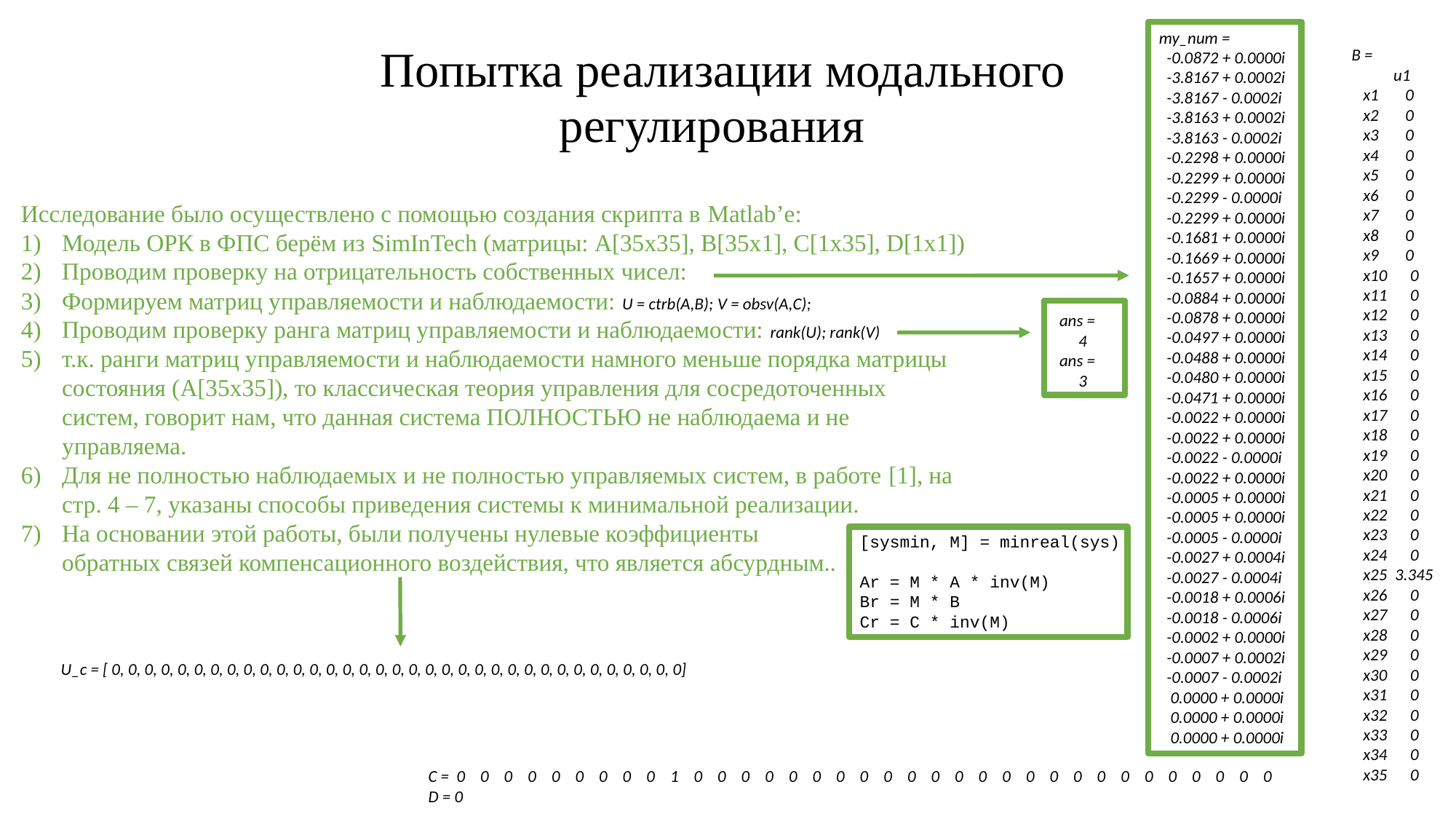

my_num =
  -0.0872 + 0.0000i
  -3.8167 + 0.0002i
  -3.8167 - 0.0002i
  -3.8163 + 0.0002i
  -3.8163 - 0.0002i
  -0.2298 + 0.0000i
  -0.2299 + 0.0000i
  -0.2299 - 0.0000i
  -0.2299 + 0.0000i
  -0.1681 + 0.0000i
  -0.1669 + 0.0000i
  -0.1657 + 0.0000i
  -0.0884 + 0.0000i
  -0.0878 + 0.0000i
  -0.0497 + 0.0000i
  -0.0488 + 0.0000i
  -0.0480 + 0.0000i
  -0.0471 + 0.0000i
  -0.0022 + 0.0000i
  -0.0022 + 0.0000i
  -0.0022 - 0.0000i
  -0.0022 + 0.0000i
  -0.0005 + 0.0000i
  -0.0005 + 0.0000i
  -0.0005 - 0.0000i
  -0.0027 + 0.0004i
  -0.0027 - 0.0004i
  -0.0018 + 0.0006i
  -0.0018 - 0.0006i
  -0.0002 + 0.0000i
  -0.0007 + 0.0002i
  -0.0007 - 0.0002i
   0.0000 + 0.0000i
   0.0000 + 0.0000i
   0.0000 + 0.0000i
Попытка реализации модального регулирования
B =
           u1
   x1       0
   x2       0
   x3       0
   x4       0
   x5       0
   x6       0
   x7       0
   x8       0
   x9       0
   x10      0
   x11      0
   x12      0
   x13      0
   x14      0
   x15      0
   x16      0
   x17      0
   x18      0
   x19      0
   x20      0
   x21      0
   x22      0
   x23      0
   x24      0
   x25  3.345
   x26      0
   x27      0
   x28      0
   x29      0
   x30      0
   x31      0
   x32      0
   x33      0
   x34      0
   x35      0
Исследование было осуществлено с помощью создания скрипта в Matlab’e:
Модель ОРК в ФПС берём из SimInTech (матрицы: A[35x35], B[35x1], C[1x35], D[1x1])
Проводим проверку на отрицательность собственных чисел:
Формируем матриц управляемости и наблюдаемости: U = ctrb(A,B); V = obsv(A,C);
Проводим проверку ранга матриц управляемости и наблюдаемости: rank(U); rank(V)
т.к. ранги матриц управляемости и наблюдаемости намного меньше порядка матрицы состояния (A[35x35]), то классическая теория управления для сосредоточенных систем, говорит нам, что данная система ПОЛНОСТЬЮ не наблюдаема и не управляема.
Для не полностью наблюдаемых и не полностью управляемых систем, в работе [1], на стр. 4 – 7, указаны способы приведения системы к минимальной реализации.
На основании этой работы, были получены нулевые коэффициенты
обратных связей компенсационного воздействия, что является абсурдным..

ans =
     4
ans =
     3
[sysmin, M] = minreal(sys)

Ar = M * A * inv(M)
Br = M * B
Cr = C * inv(M)

U_c = [ 0, 0, 0, 0, 0, 0, 0, 0, 0, 0, 0, 0, 0, 0, 0, 0, 0, 0, 0, 0, 0, 0, 0, 0, 0, 0, 0, 0, 0, 0, 0, 0, 0, 0, 0]
 C =  0    0    0    0    0    0    0    0    0    1    0    0    0    0    0    0    0    0    0    0    0    0    0    0    0    0    0    0    0    0    0    0    0    0    0
 D = 0